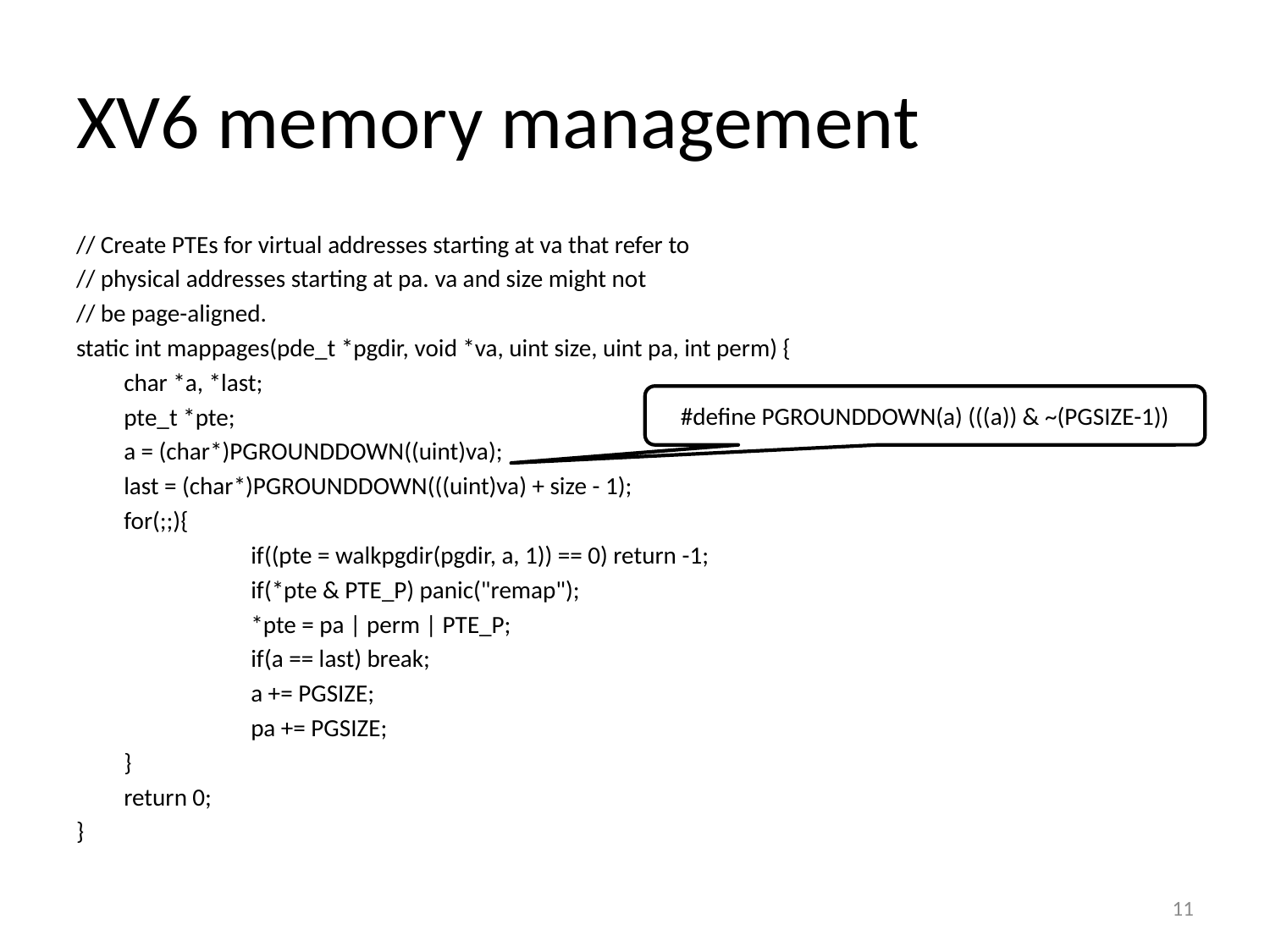

# XV6 memory management
// Create PTEs for virtual addresses starting at va that refer to
// physical addresses starting at pa. va and size might not
// be page-aligned.
static int mappages(pde_t *pgdir, void *va, uint size, uint pa, int perm) {
	char *a, *last;
	pte_t *pte;
	a = (char*)PGROUNDDOWN((uint)va);
	last = (char*)PGROUNDDOWN(((uint)va) + size - 1);
	for(;;){
		if((pte = walkpgdir(pgdir, a, 1)) == 0) return -1;
		if(*pte & PTE_P) panic("remap");
		*pte = pa | perm | PTE_P;
		if(a == last) break;
		a += PGSIZE;
		pa += PGSIZE;
	}
	return 0;
}
#define PGROUNDDOWN(a) (((a)) & ~(PGSIZE-1))
11